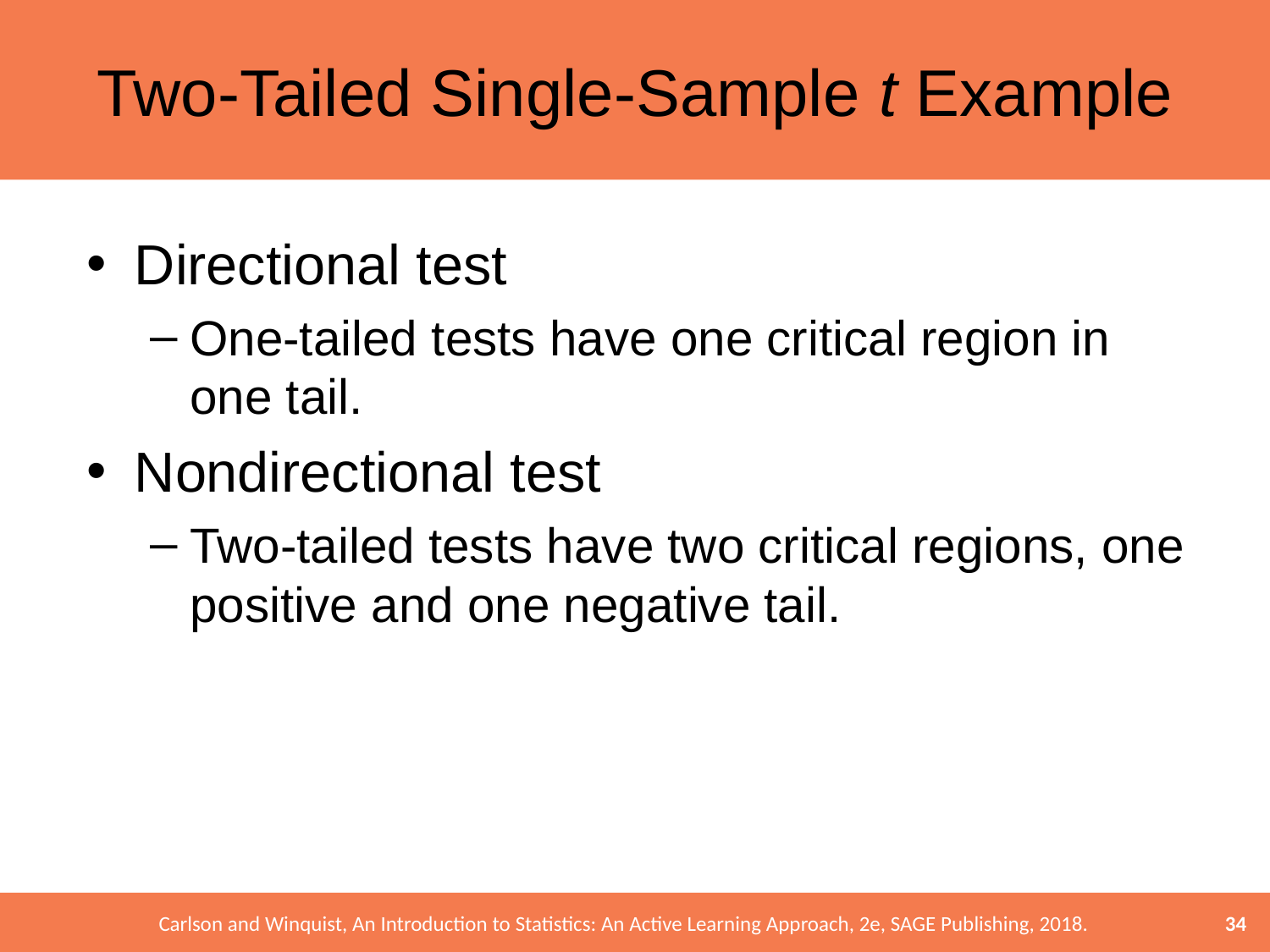

# Two-Tailed Single-Sample t Example
Directional test
One-tailed tests have one critical region in one tail.
Nondirectional test
Two-tailed tests have two critical regions, one positive and one negative tail.
34
Carlson and Winquist, An Introduction to Statistics: An Active Learning Approach, 2e, SAGE Publishing, 2018.